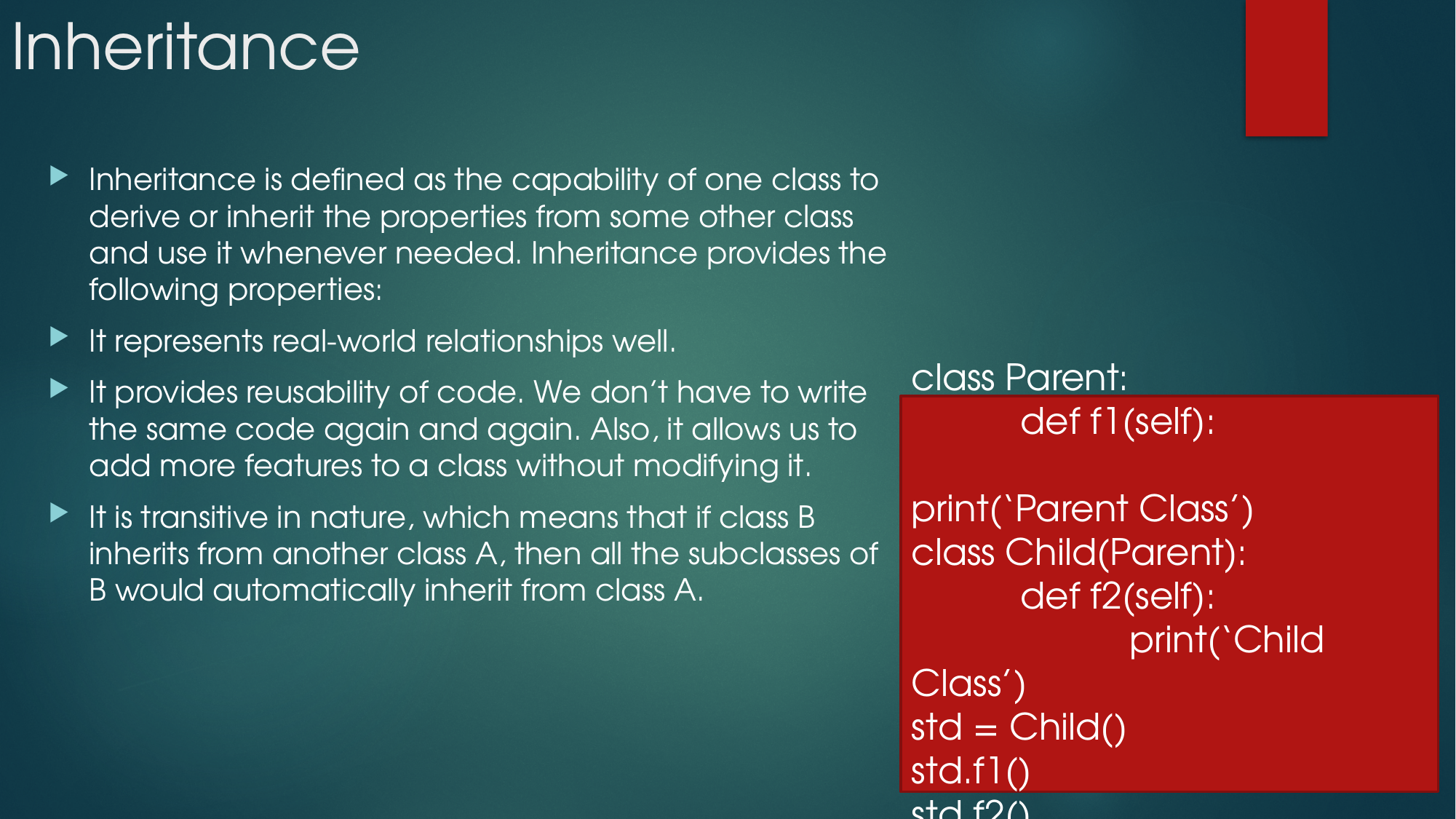

# Inheritance
Inheritance is defined as the capability of one class to derive or inherit the properties from some other class and use it whenever needed. Inheritance provides the following properties:
It represents real-world relationships well.
It provides reusability of code. We don’t have to write the same code again and again. Also, it allows us to add more features to a class without modifying it.
It is transitive in nature, which means that if class B inherits from another class A, then all the subclasses of B would automatically inherit from class A.

class Parent:
	def f1(self):
			print(‘Parent Class’)
class Child(Parent):
	def f2(self):
		print(‘Child Class’)
std = Child()
std.f1()
std.f2()